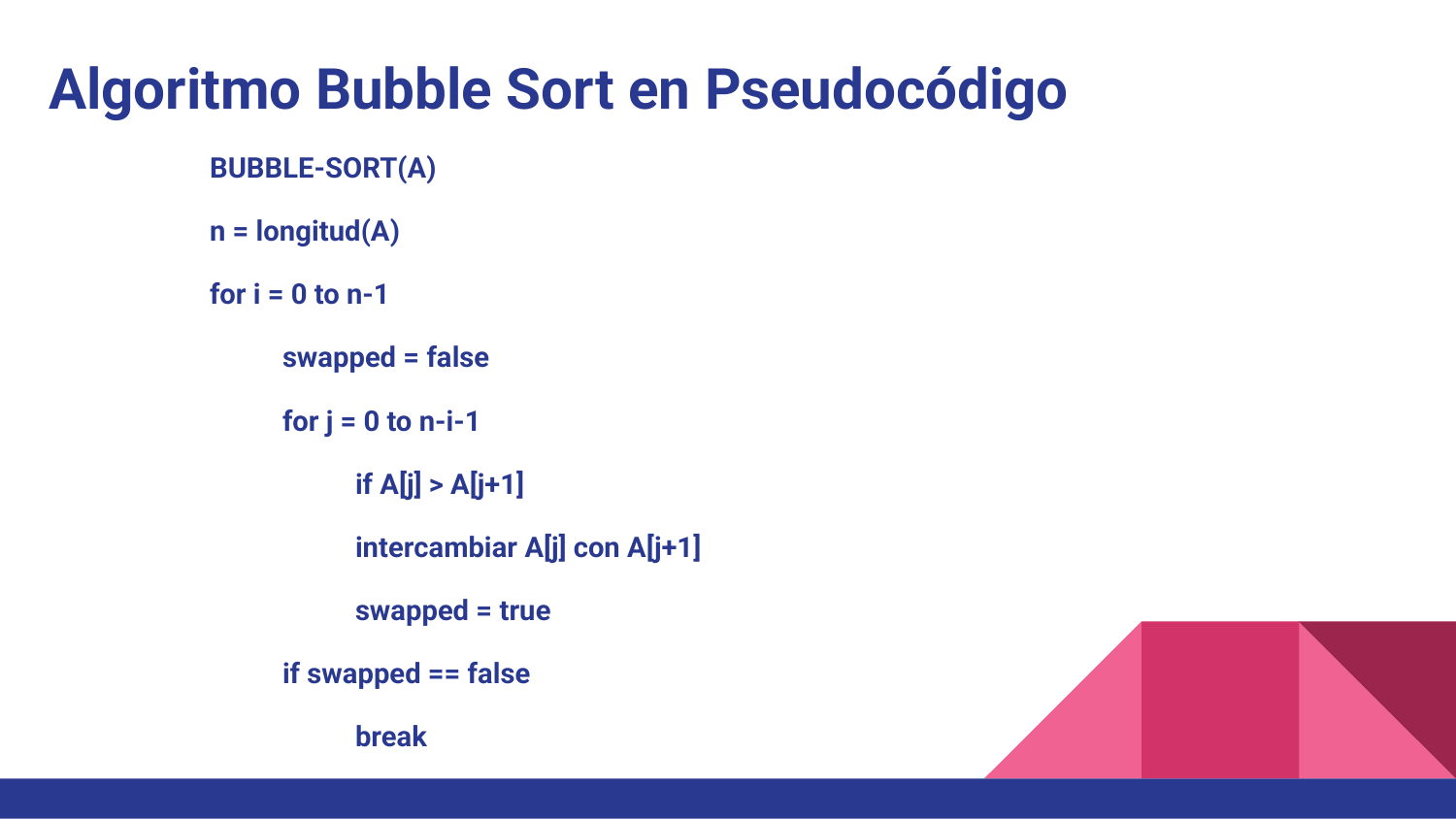

# Algoritmo Bubble Sort en Pseudocódigo
BUBBLE-SORT(A)
n = longitud(A)
for i = 0 to n-1
swapped = false
for j = 0 to n-i-1
if A[j] > A[j+1]
intercambiar A[j] con A[j+1]
swapped = true
if swapped == false
break